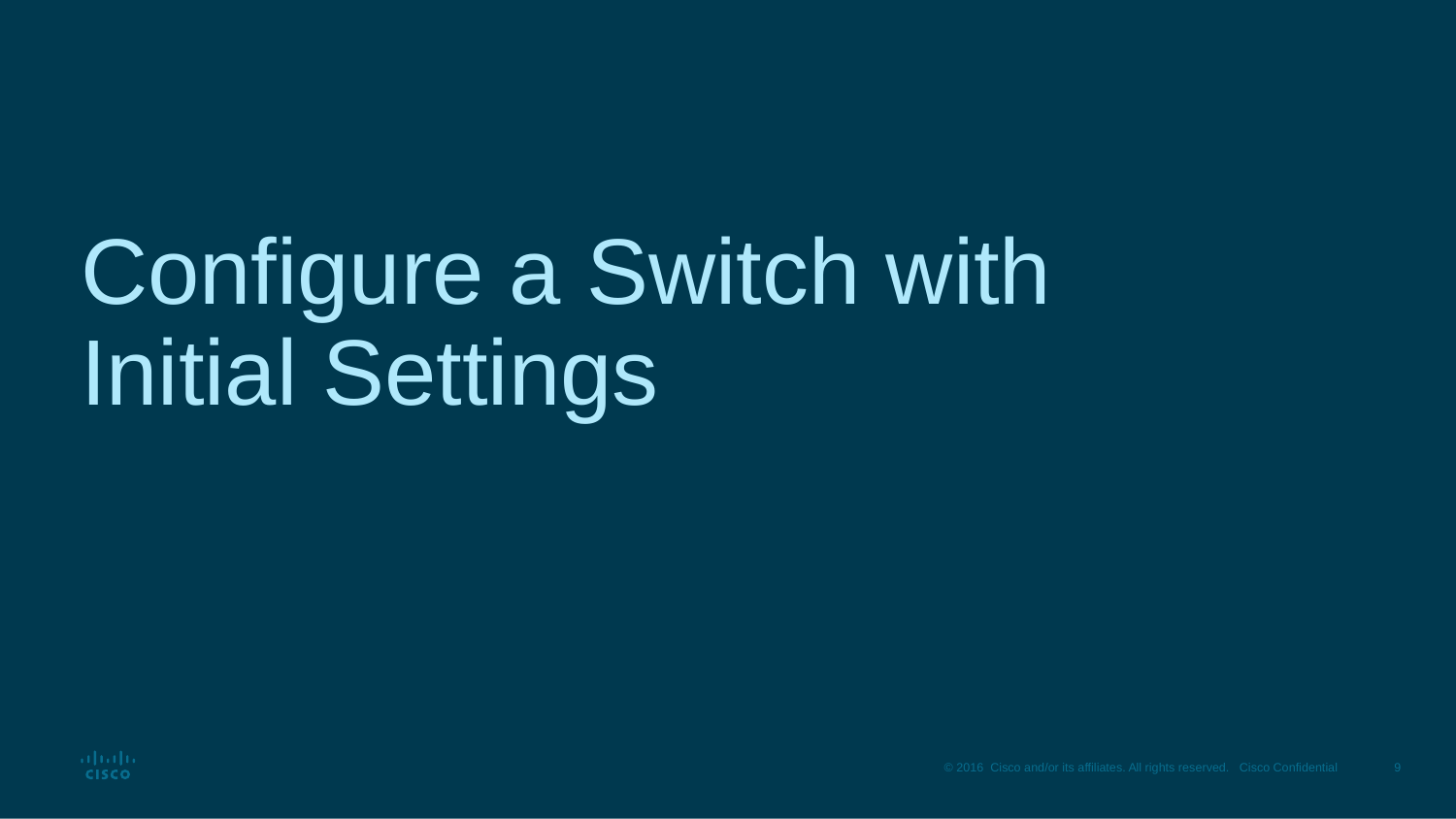

# Configure a Switch with Initial Settings